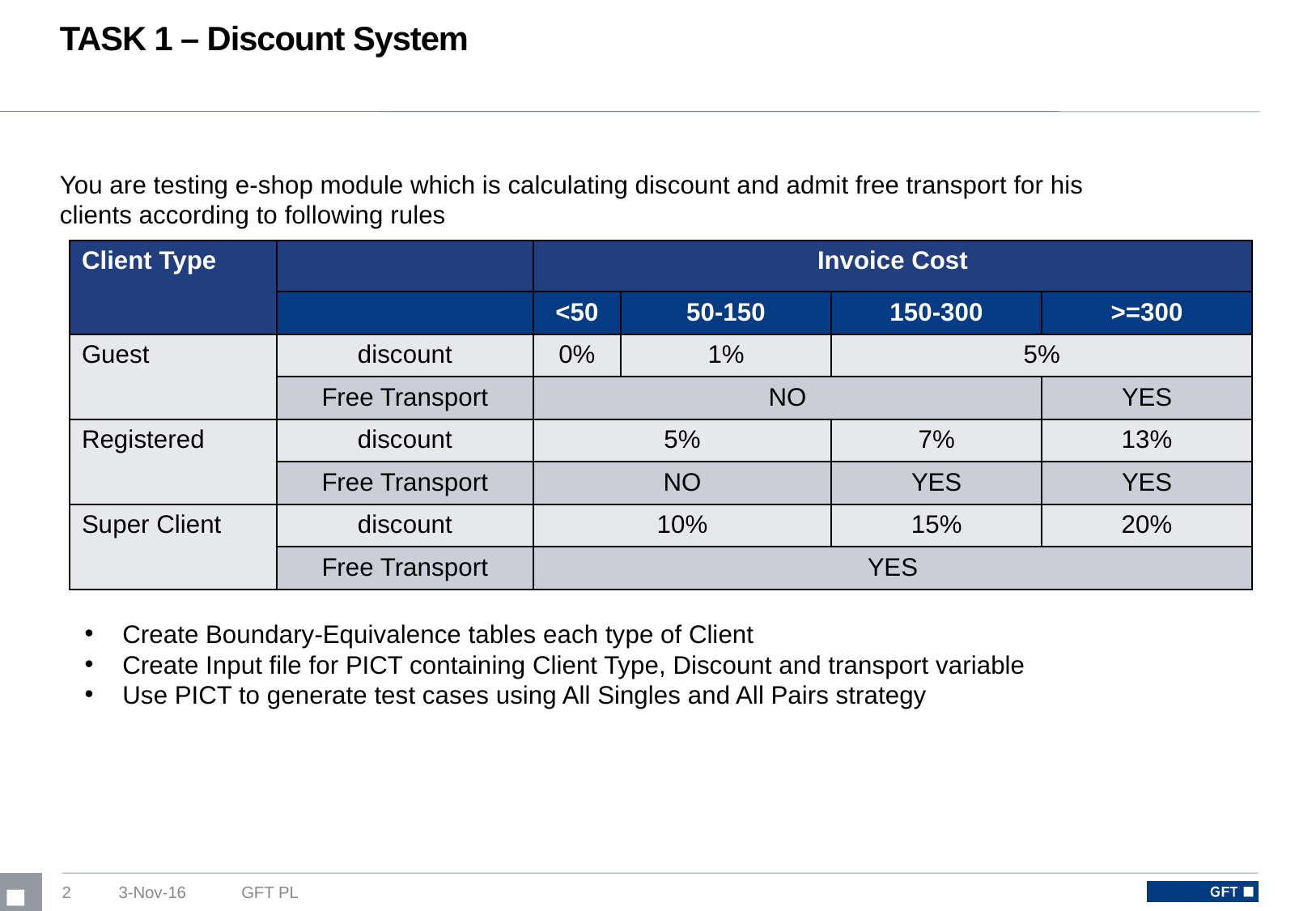

# TASK 1 – Discount System
You are testing e-shop module which is calculating discount and admit free transport for his  clients according to following rules

| Client Type |  | Invoice Cost |  |  |  |
| --- | --- | --- | --- | --- | --- |
|  |  | <50 | 50-150 | 150-300 | >=300 |
| Guest | discount | 0% | 1% | 5% |  |
|  | Free Transport | NO |  |  | YES |
| Registered | discount | 5% |  | 7% | 13% |
|  | Free Transport | NO |  | YES | YES |
| Super Client | discount | 10% |  | 15% | 20% |
|  | Free Transport | YES |  |  |  |
Create Boundary-Equivalence tables each type of Client
Create Input file for PICT containing Client Type, Discount and transport variable
Use PICT to generate test cases using All Singles and All Pairs strategy